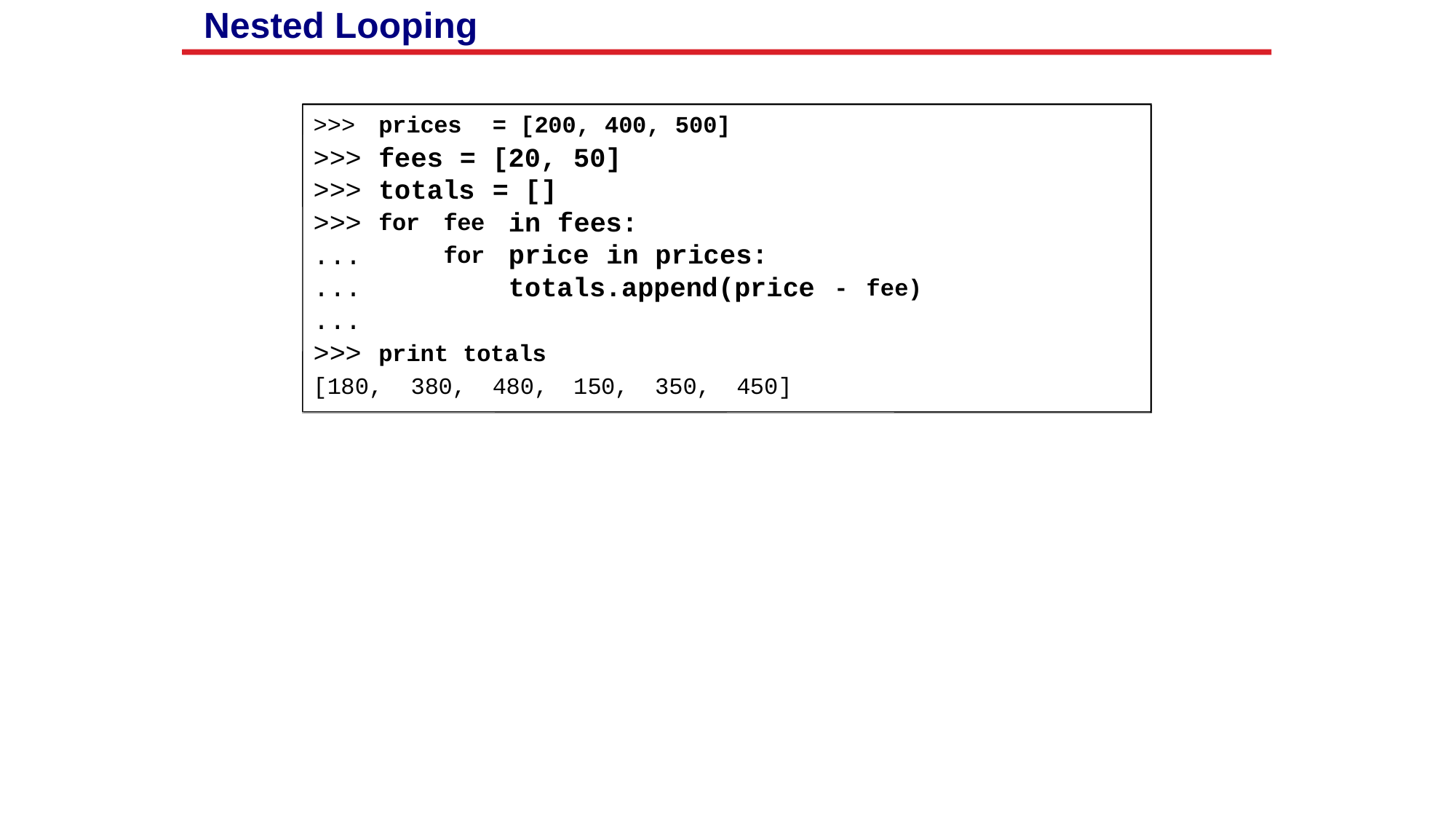

Nested Looping

= [200, 400, 500]
[20, 50]
= []
in fees:
price in prices:
totals.append(price
>>>
>>>
>>>
>>>
...
...
...
>>>
prices
fees =
totals
for
fee
for
-
fee)
print totals
[180,
380,
480,
150,
350,
450]